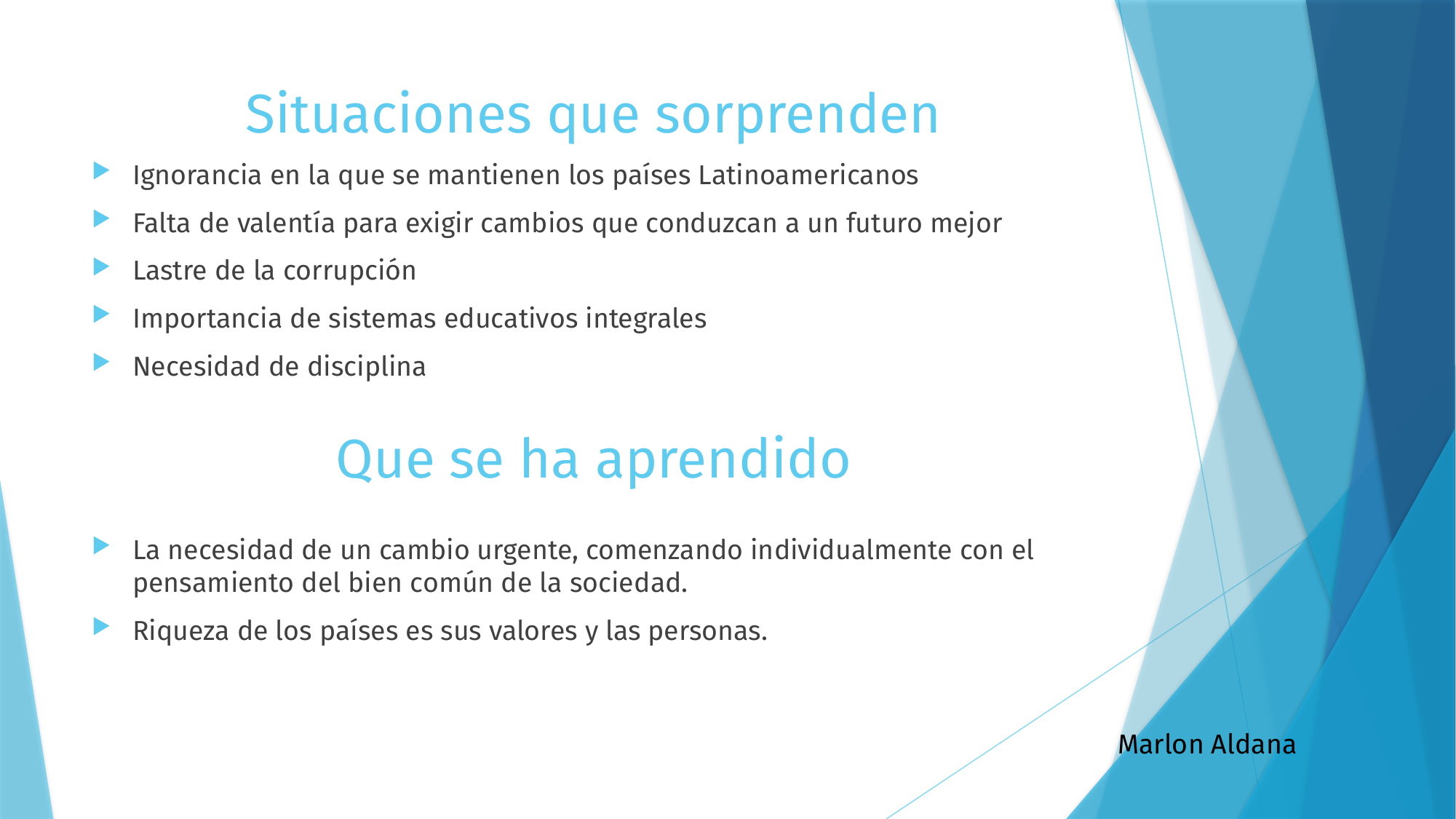

# Situaciones que sorprenden
Ignorancia en la que se mantienen los países Latinoamericanos
Falta de valentía para exigir cambios que conduzcan a un futuro mejor
Lastre de la corrupción
Importancia de sistemas educativos integrales
Necesidad de disciplina
Que se ha aprendido
La necesidad de un cambio urgente, comenzando individualmente con el pensamiento del bien común de la sociedad.
Riqueza de los países es sus valores y las personas.
Marlon Aldana